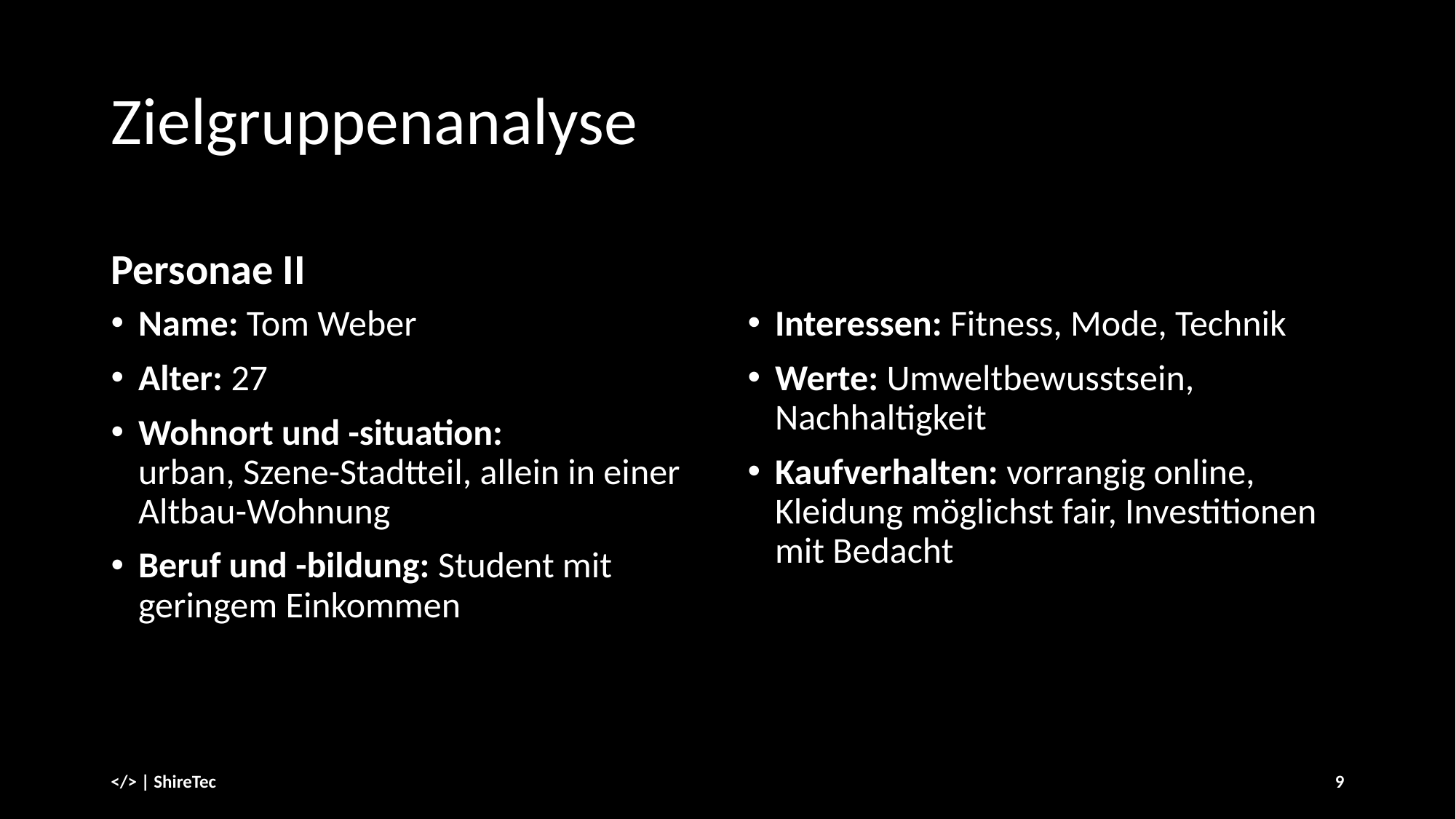

# Zielgruppenanalyse
Personae II

Name: Tom Weber
Alter: 27
Wohnort und -situation:
urban, Szene-Stadtteil, allein in einer Altbau-Wohnung
Beruf und -bildung: Student mit geringem Einkommen
Interessen: Fitness, Mode, Technik
Werte: Umweltbewusstsein, Nachhaltigkeit
Kaufverhalten: vorrangig online, Kleidung möglichst fair, Investitionen mit Bedacht
</> | ShireTec
9